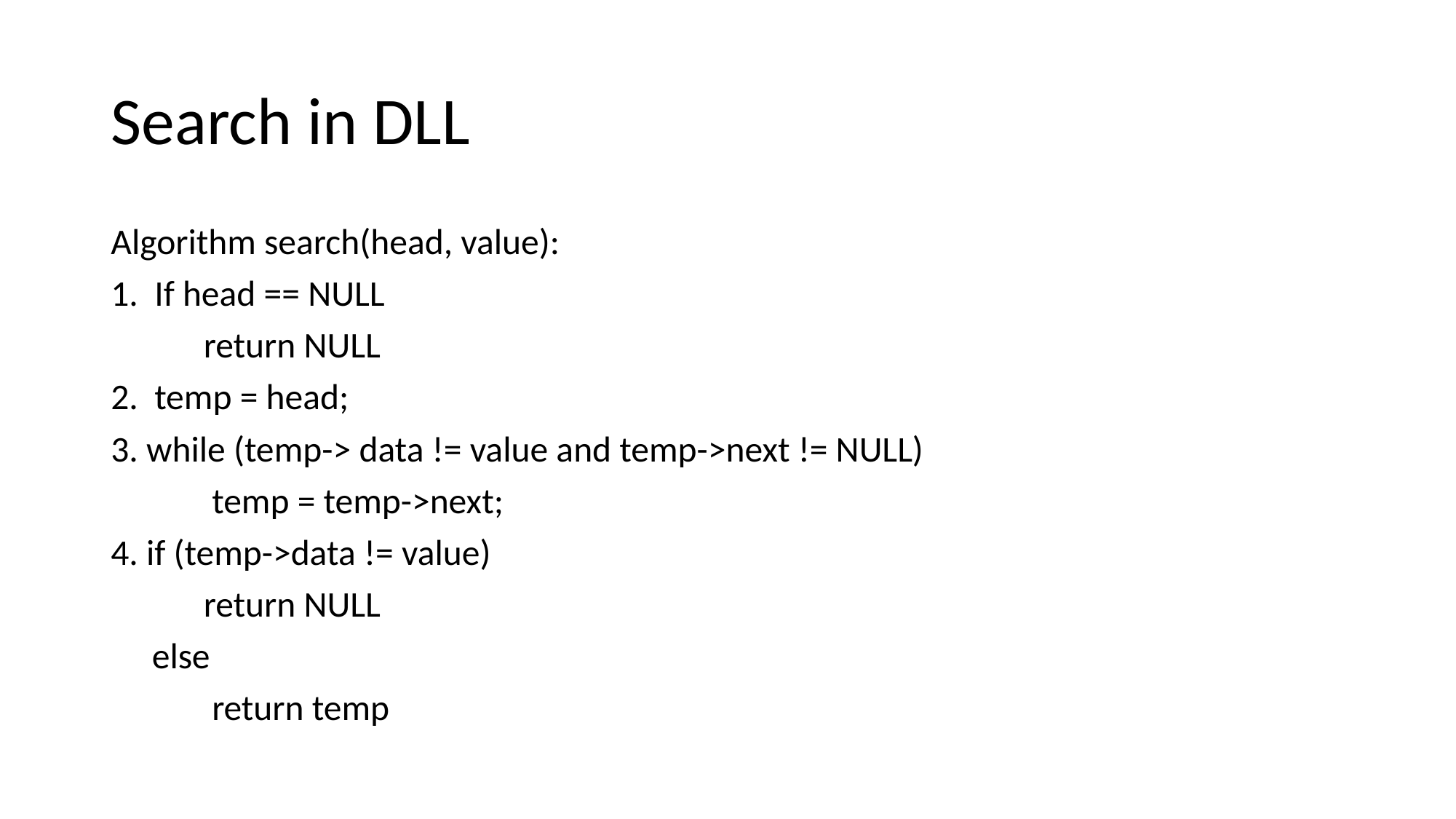

# Search in DLL
Algorithm search(head, value):
1.  If head == NULL
	return NULL
2.  temp = head;
3. while (temp-> data != value and temp->next != NULL)
       	 temp = temp->next;
4. if (temp->data != value)
        	return NULL
     else
	 return temp